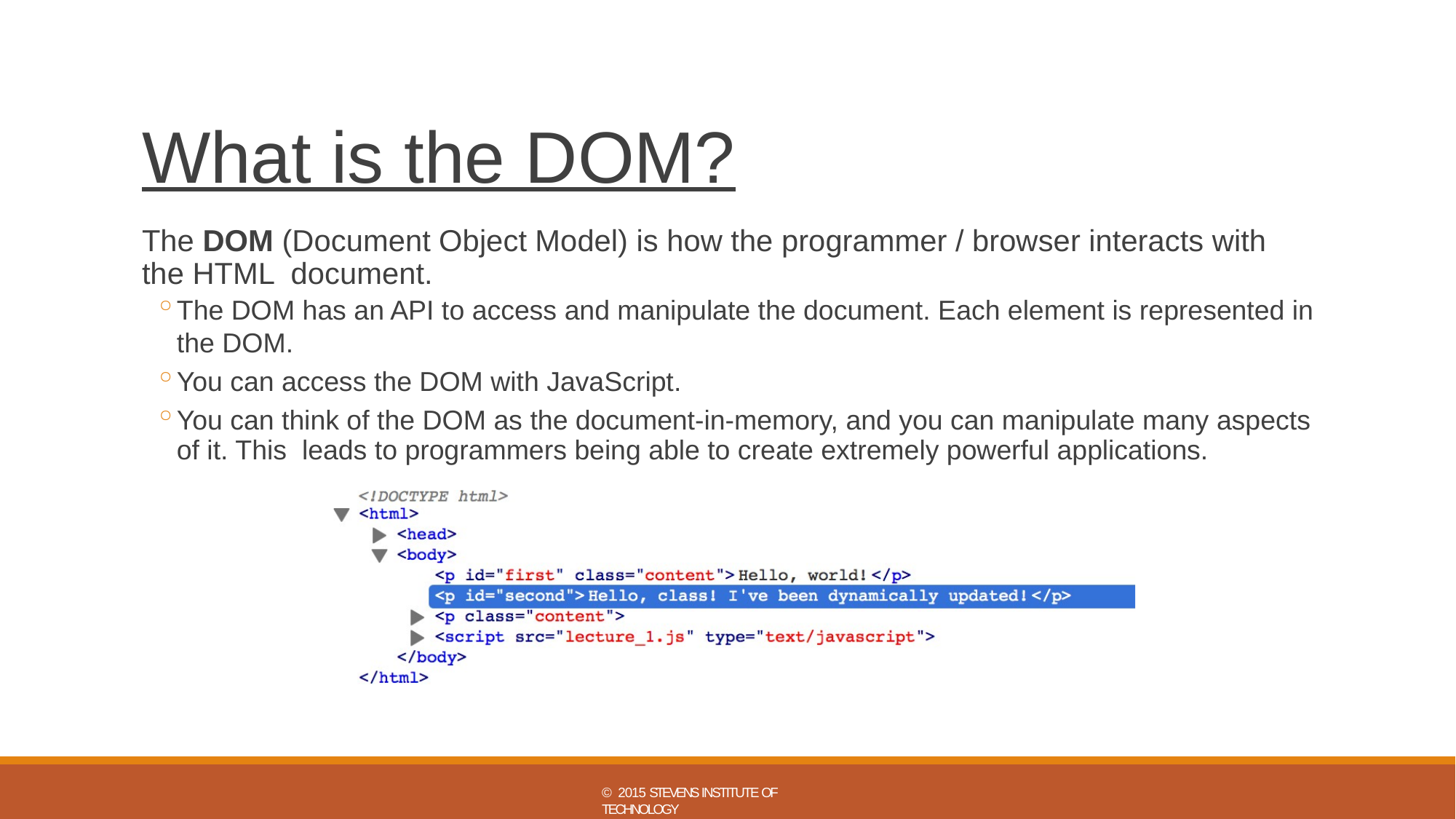

# What is the DOM?
The DOM (Document Object Model) is how the programmer / browser interacts with the HTML  document.
The DOM has an API to access and manipulate the document. Each element is represented in the DOM.
You can access the DOM with JavaScript.
You can think of the DOM as the document-in-memory, and you can manipulate many aspects of it. This  leads to programmers being able to create extremely powerful applications.

© 2015 STEVENS INSTITUTE OF TECHNOLOGY